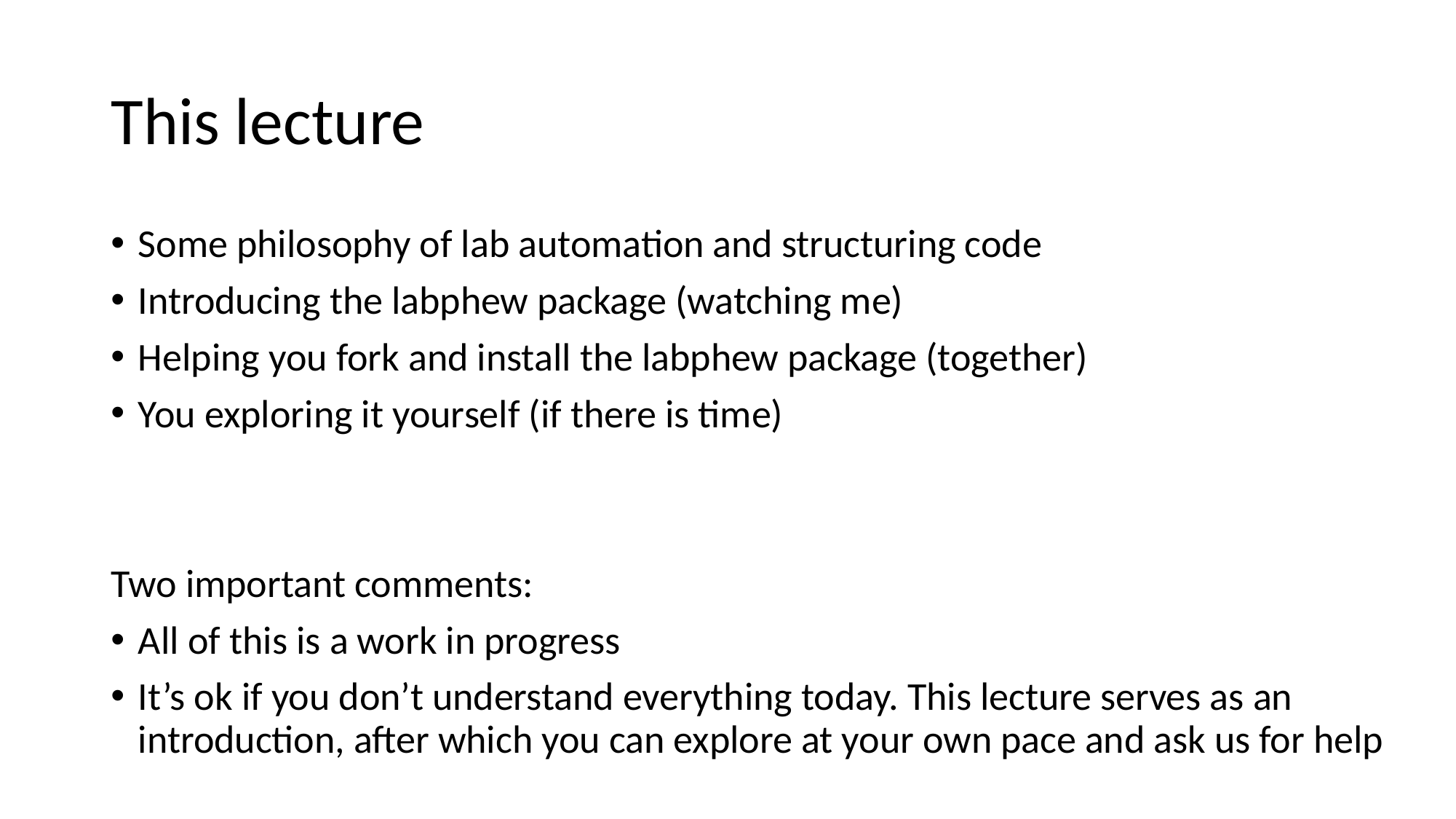

# This lecture
Some philosophy of lab automation and structuring code
Introducing the labphew package (watching me)
Helping you fork and install the labphew package (together)
You exploring it yourself (if there is time)

Two important comments:
All of this is a work in progress
It’s ok if you don’t understand everything today. This lecture serves as an introduction, after which you can explore at your own pace and ask us for help